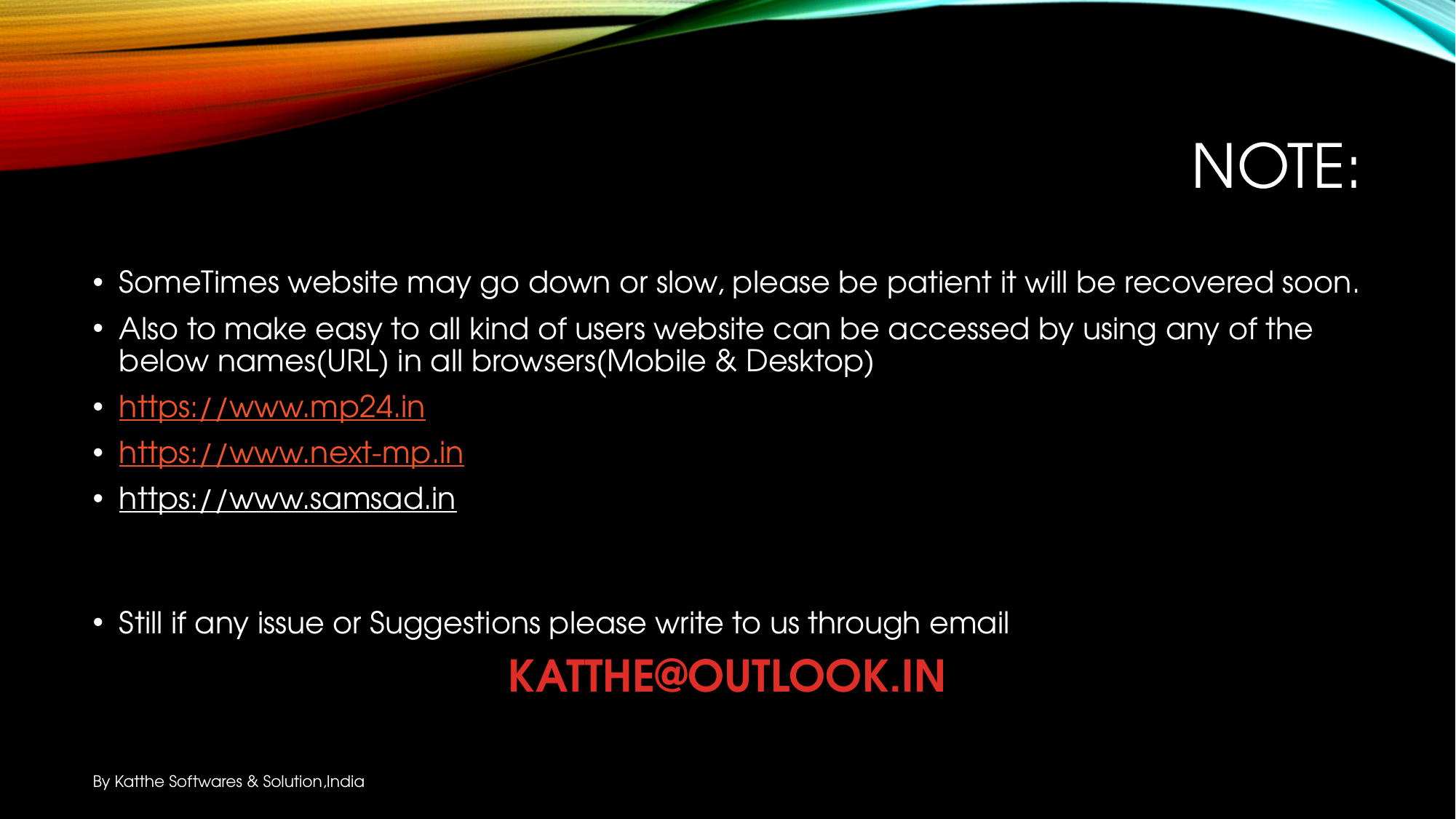

# Note:
SomeTimes website may go down or slow, please be patient it will be recovered soon.
Also to make easy to all kind of users website can be accessed by using any of the below names(URL) in all browsers(Mobile & Desktop)
https://www.mp24.in
https://www.next-mp.in
https://www.samsad.in

Still if any issue or Suggestions please write to us through email
KATTHE@OUTLOOK.IN
By Katthe Softwares & Solution,India